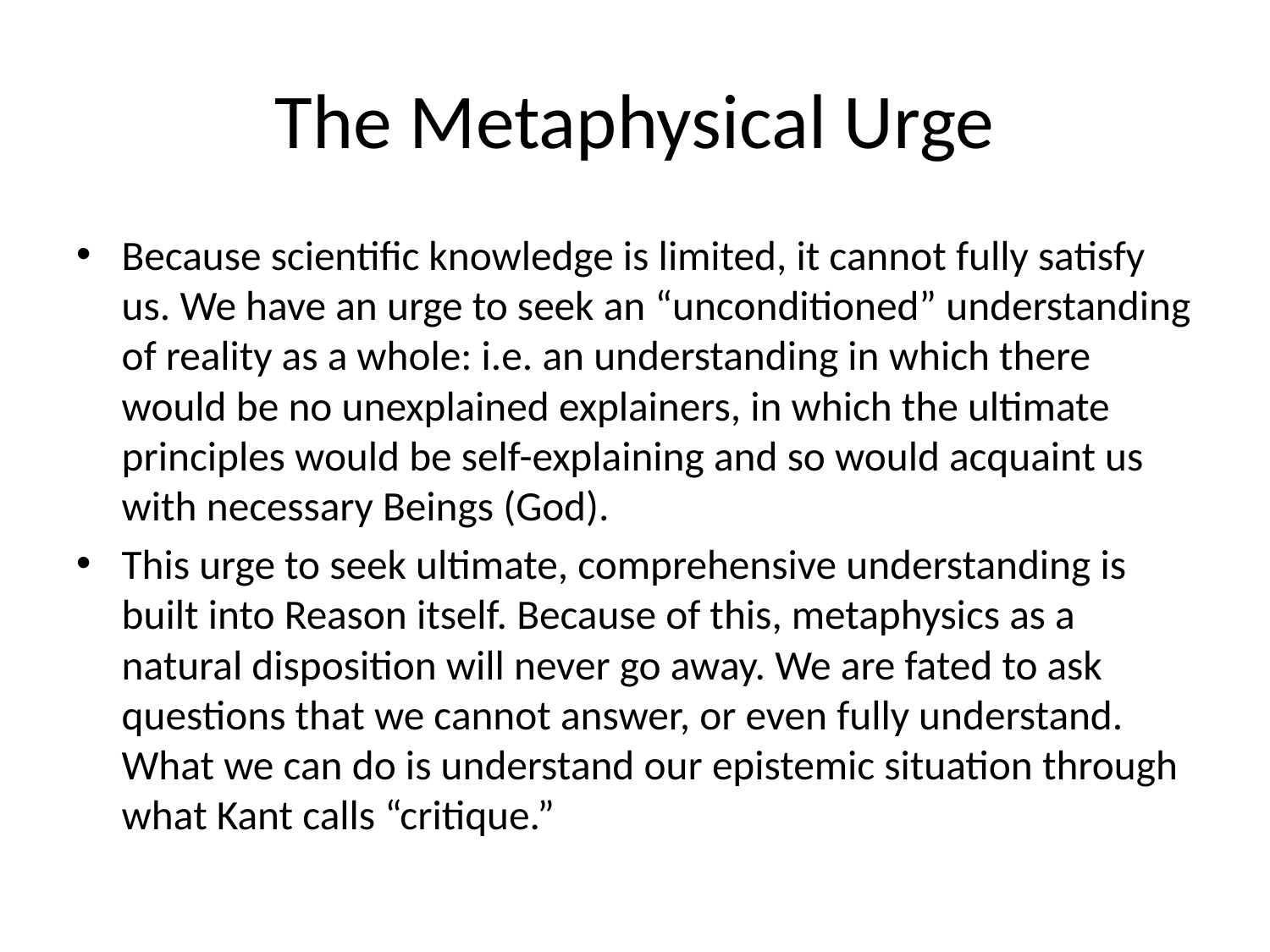

# The Metaphysical Urge
Because scientific knowledge is limited, it cannot fully satisfy us. We have an urge to seek an “unconditioned” understanding of reality as a whole: i.e. an understanding in which there would be no unexplained explainers, in which the ultimate principles would be self-explaining and so would acquaint us with necessary Beings (God).
This urge to seek ultimate, comprehensive understanding is built into Reason itself. Because of this, metaphysics as a natural disposition will never go away. We are fated to ask questions that we cannot answer, or even fully understand. What we can do is understand our epistemic situation through what Kant calls “critique.”